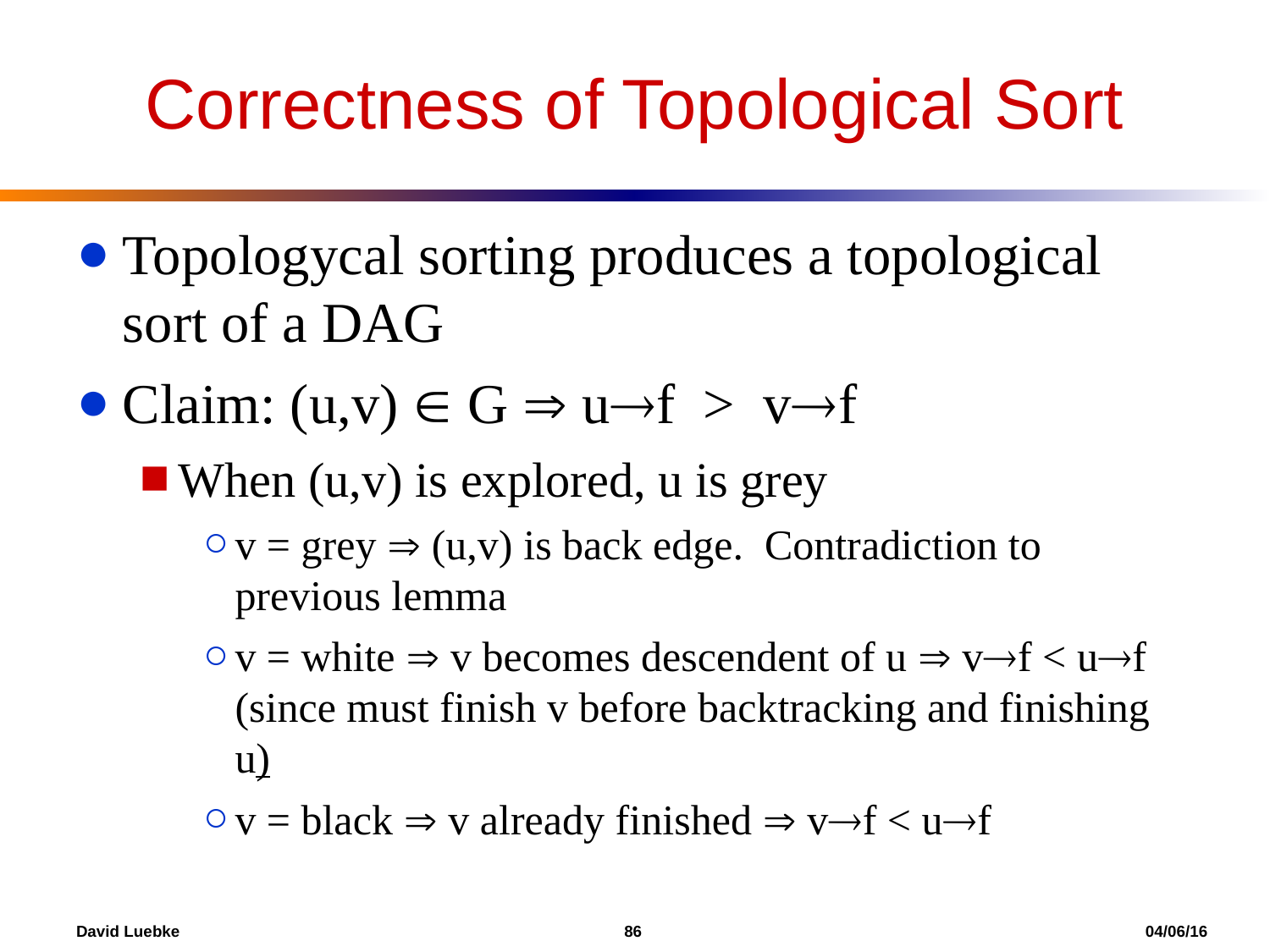

Correctness of Topological Sort
Topologycal sorting produces a topological sort of a DAG
Claim: (u,v) ∈ G ⇒ u→f  >  v→f
When (u,v) is explored, u is grey
v = grey ⇒ (u,v) is back edge.  Contradiction to previous lemma
v = white ⇒ v becomes descendent of u ⇒ v→f < u→f
(since must finish v before backtracking and finishing u)
v = black ⇒ v already finished ⇒ v→f < u→f
David Luebke				         86 				            04/06/16